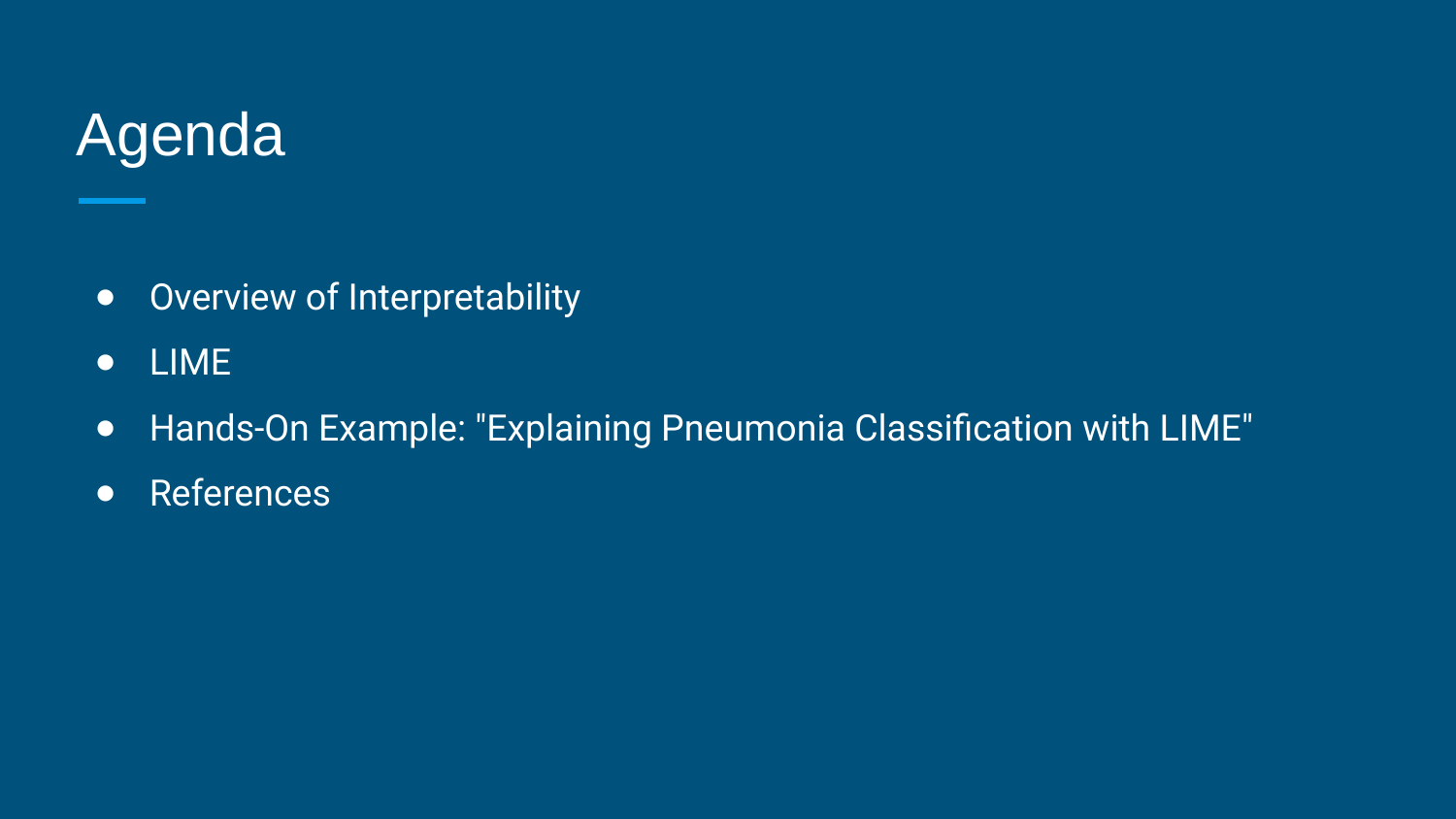

# Agenda
Overview of Interpretability
LIME
Hands-On Example: "Explaining Pneumonia Classification with LIME"
References